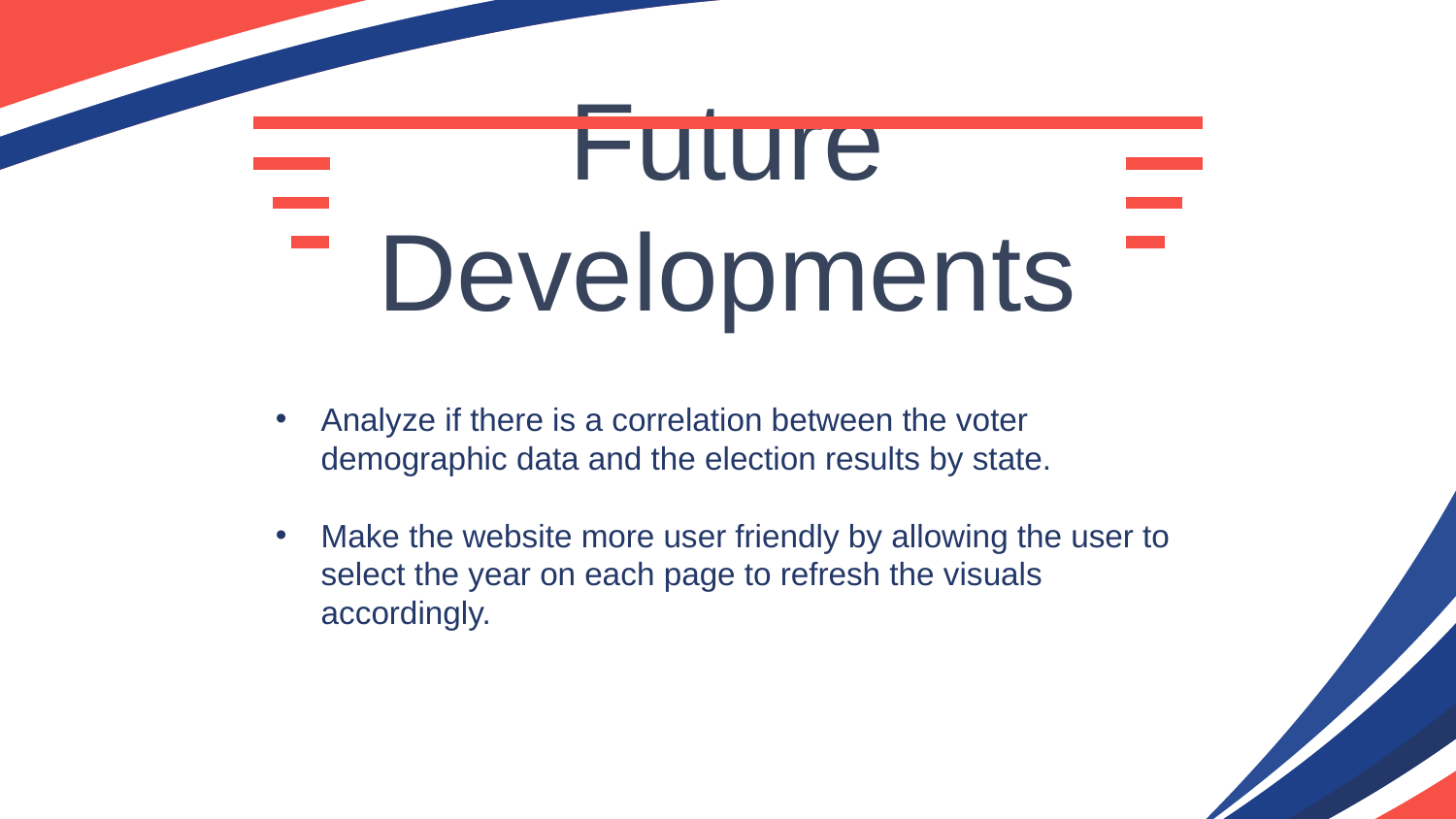

# Future Developments

Analyze if there is a correlation between the voter demographic data and the election results by state.

Make the website more user friendly by allowing the user to select the year on each page to refresh the visuals accordingly.